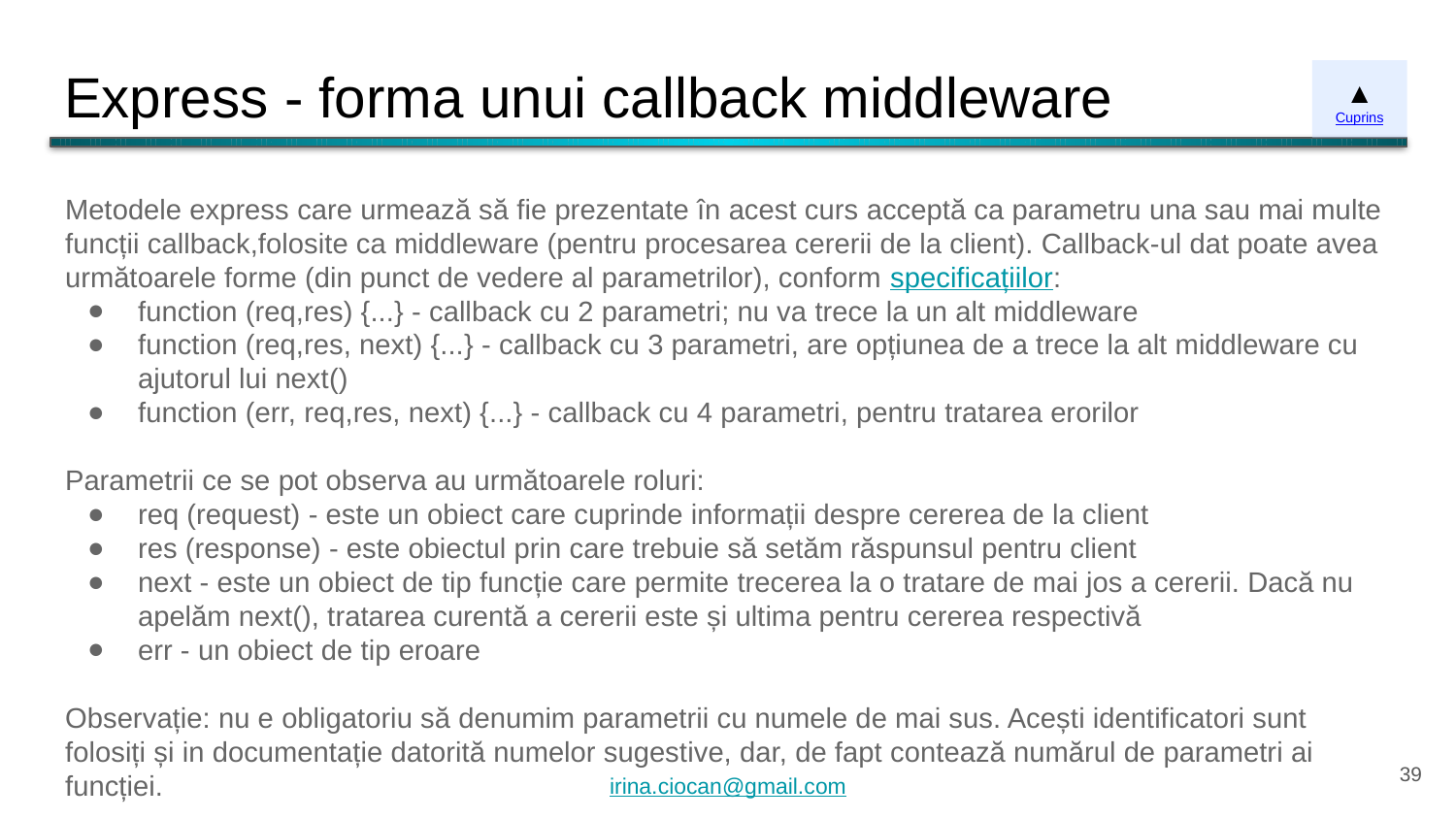

# Express - forma unui callback middleware
▲
Cuprins

Metodele express care urmează să fie prezentate în acest curs acceptă ca parametru una sau mai multe funcții callback,folosite ca middleware (pentru procesarea cererii de la client). Callback-ul dat poate avea următoarele forme (din punct de vedere al parametrilor), conform specificațiilor:
function (req,res) {...} - callback cu 2 parametri; nu va trece la un alt middleware
function (req,res, next) {...} - callback cu 3 parametri, are opțiunea de a trece la alt middleware cu ajutorul lui next()
function (err, req,res, next) {...} - callback cu 4 parametri, pentru tratarea erorilor

Parametrii ce se pot observa au următoarele roluri:
req (request) - este un obiect care cuprinde informații despre cererea de la client
res (response) - este obiectul prin care trebuie să setăm răspunsul pentru client
next - este un obiect de tip funcție care permite trecerea la o tratare de mai jos a cererii. Dacă nu apelăm next(), tratarea curentă a cererii este și ultima pentru cererea respectivă
err - un obiect de tip eroare

Observație: nu e obligatoriu să denumim parametrii cu numele de mai sus. Acești identificatori sunt folosiți și in documentație datorită numelor sugestive, dar, de fapt contează numărul de parametri ai funcției.
39
irina.ciocan@gmail.com